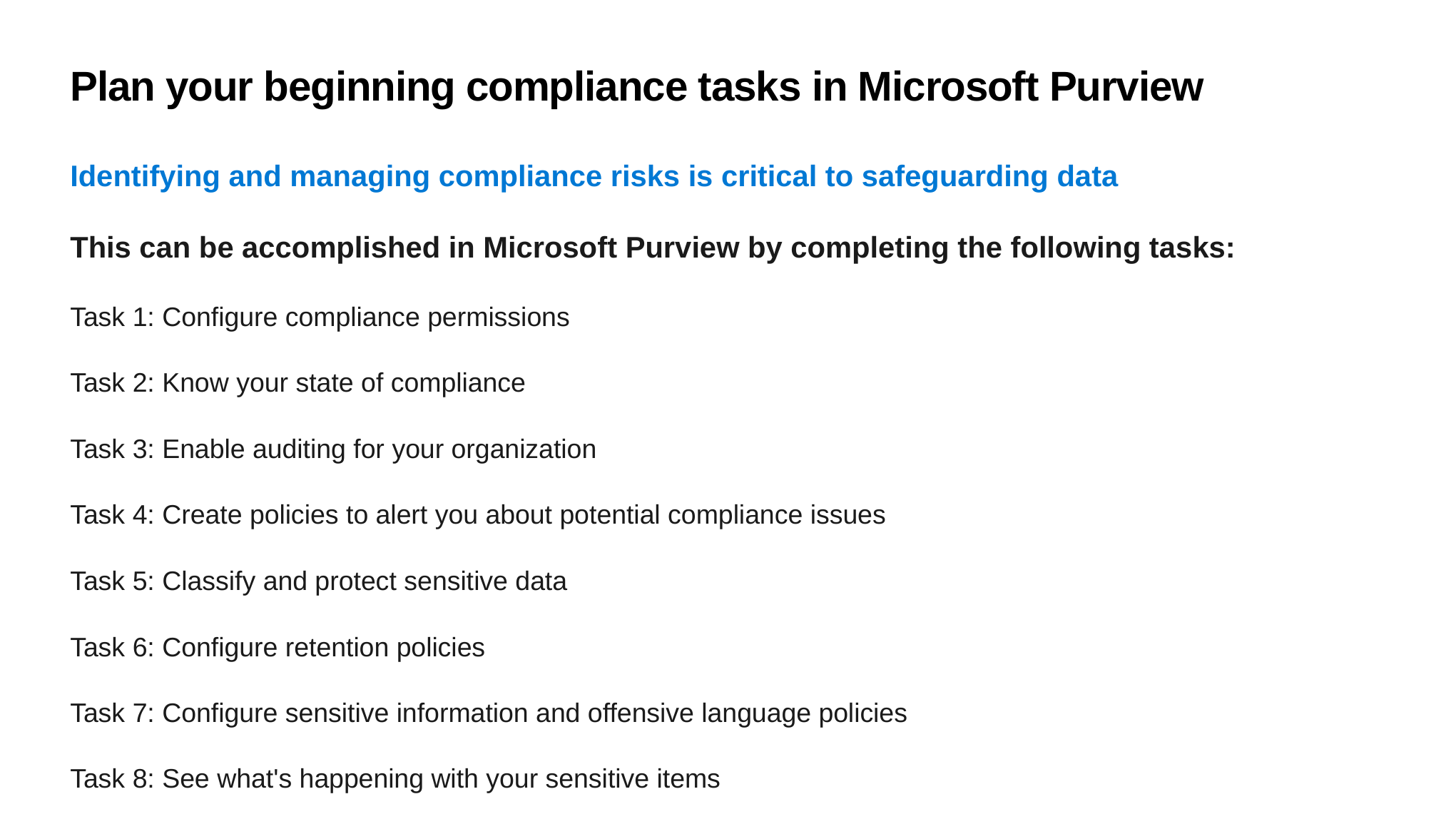

# Plan your beginning compliance tasks in Microsoft Purview
Identifying and managing compliance risks is critical to safeguarding data

This can be accomplished in Microsoft Purview by completing the following tasks:

Task 1: Configure compliance permissions

Task 2: Know your state of compliance

Task 3: Enable auditing for your organization

Task 4: Create policies to alert you about potential compliance issues

Task 5: Classify and protect sensitive data

Task 6: Configure retention policies

Task 7: Configure sensitive information and offensive language policies

Task 8: See what's happening with your sensitive items